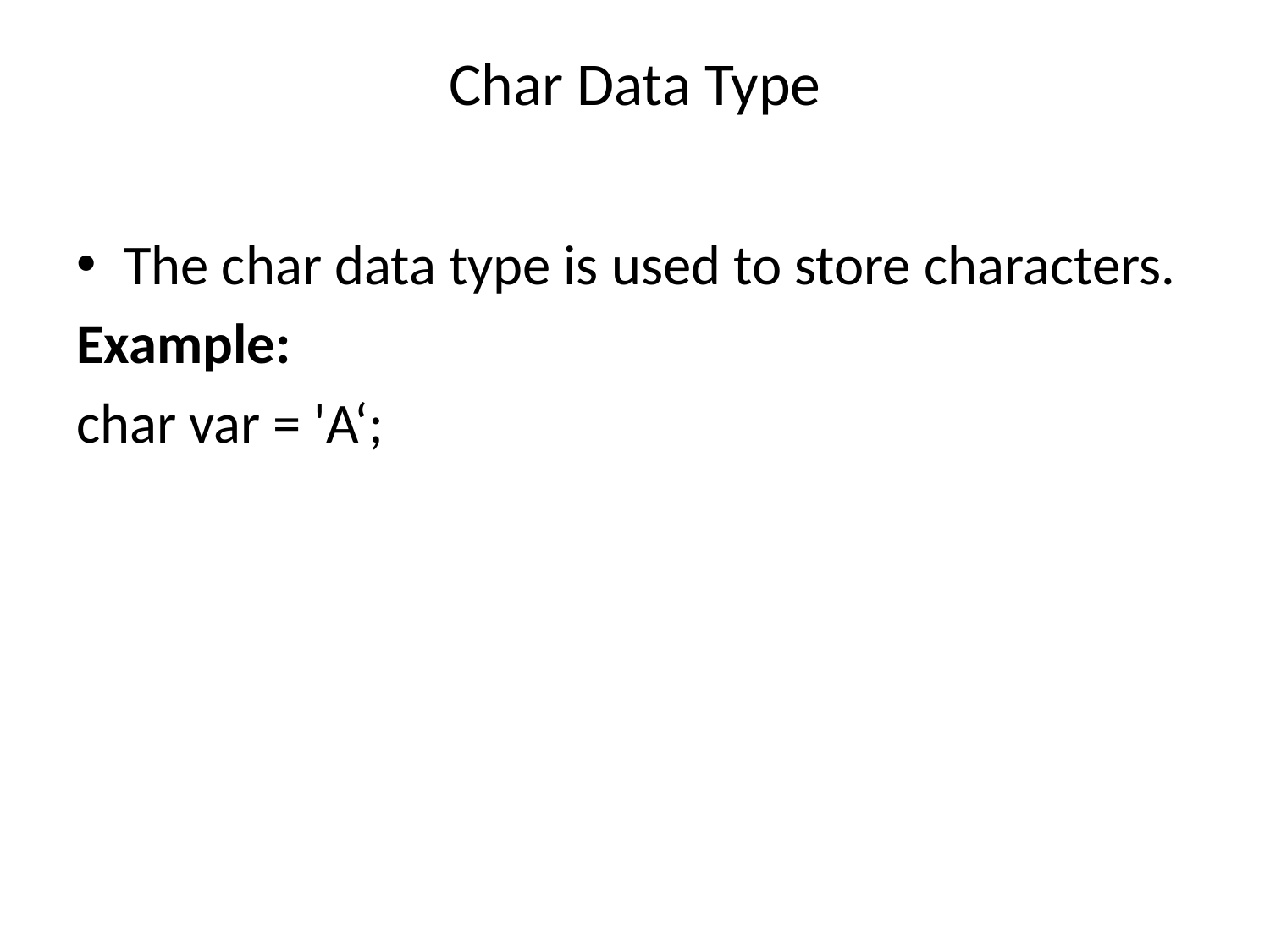

# Char Data Type
The char data type is used to store characters.
Example:
char var = 'A‘;